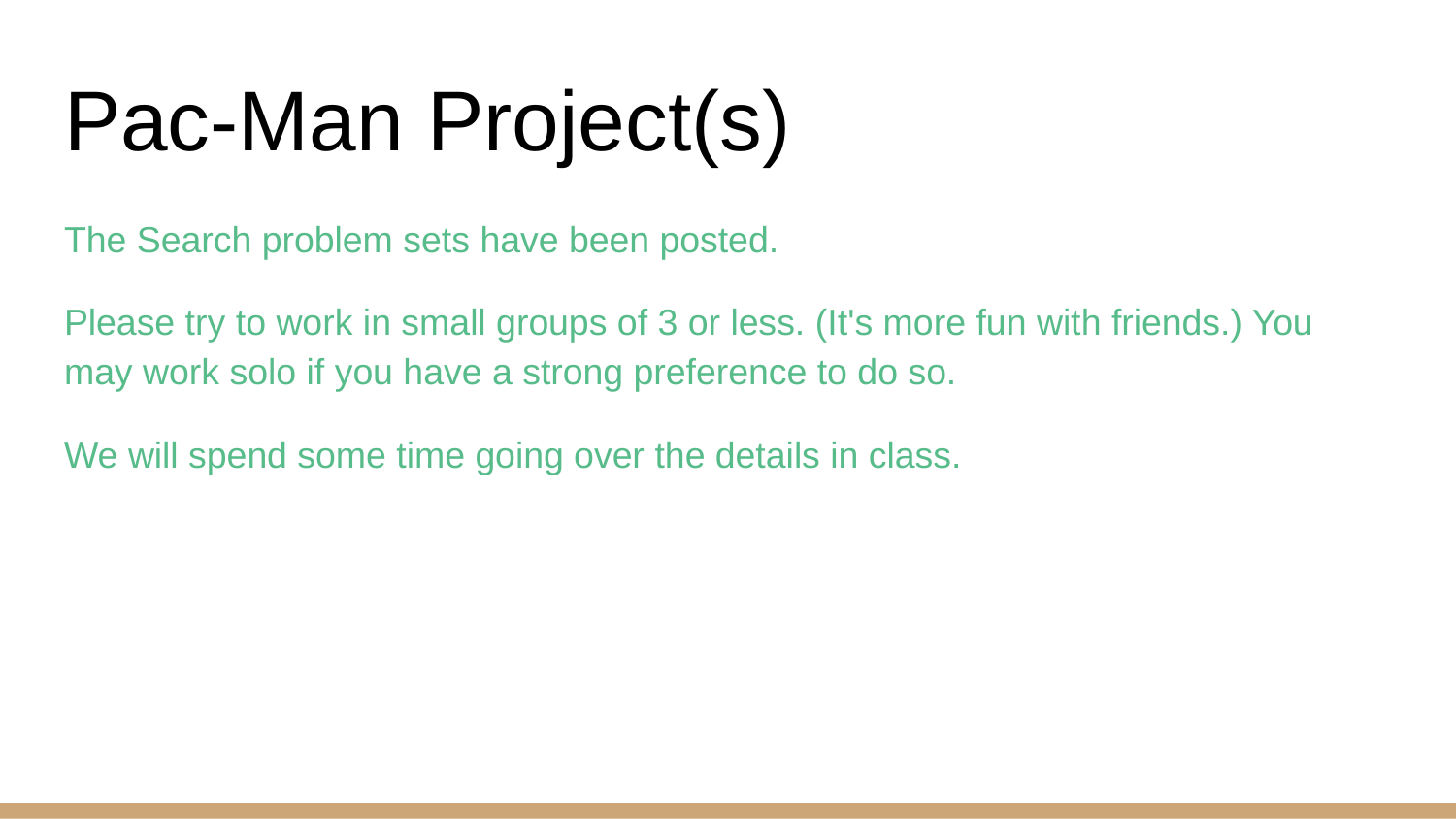

# Pac-Man Project(s)
The Search problem sets have been posted.
Please try to work in small groups of 3 or less. (It's more fun with friends.) You may work solo if you have a strong preference to do so.
We will spend some time going over the details in class.